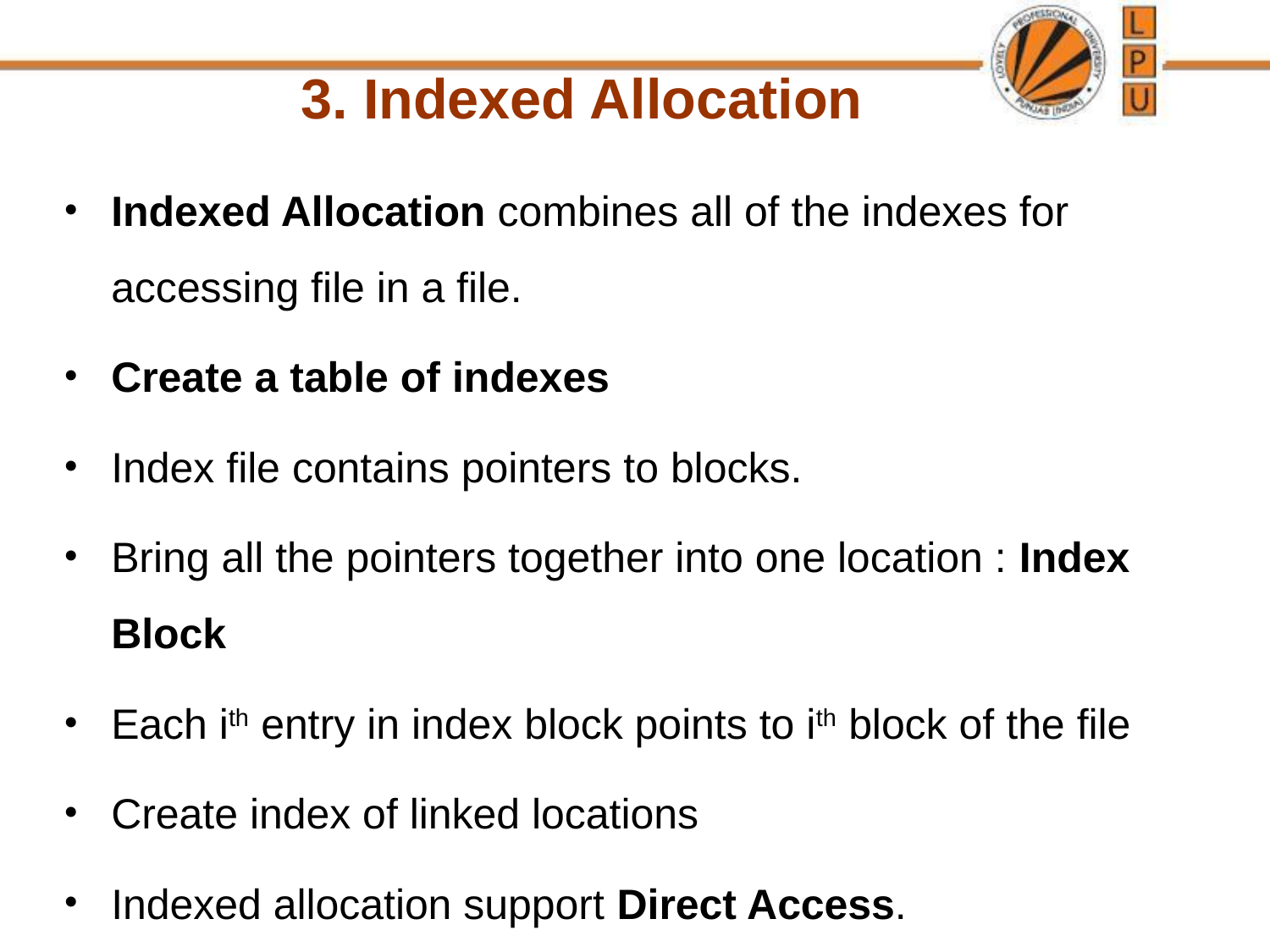

3. Indexed Allocation
Indexed Allocation combines all of the indexes for accessing file in a file.
Create a table of indexes
Index file contains pointers to blocks.
Bring all the pointers together into one location : Index Block
Each ith entry in index block points to ith block of the file
Create index of linked locations
Indexed allocation support Direct Access.